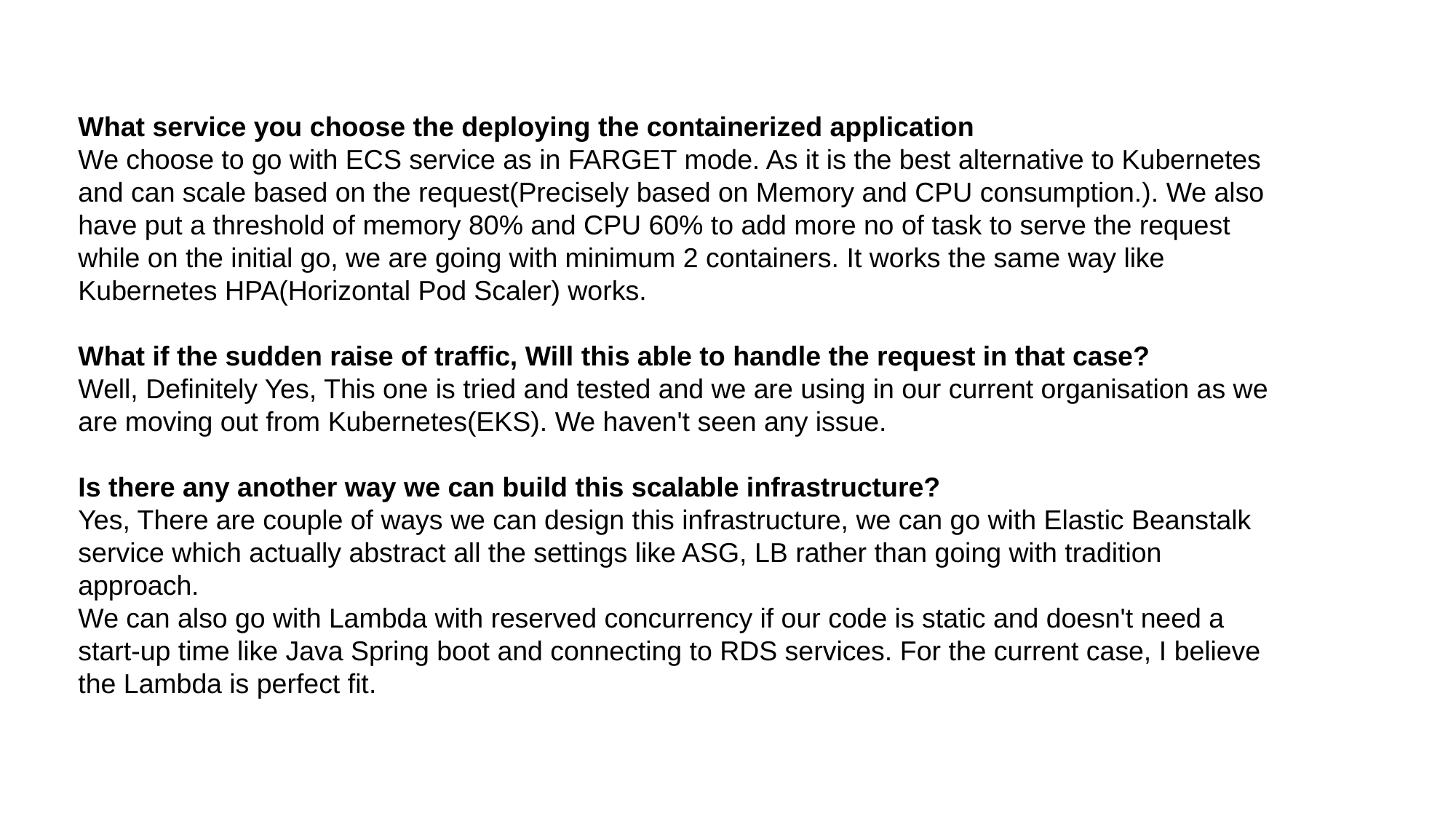

What service you choose the deploying the containerized application
We choose to go with ECS service as in FARGET mode. As it is the best alternative to Kubernetes and can scale based on the request(Precisely based on Memory and CPU consumption.). We also have put a threshold of memory 80% and CPU 60% to add more no of task to serve the request while on the initial go, we are going with minimum 2 containers. It works the same way like Kubernetes HPA(Horizontal Pod Scaler) works.

What if the sudden raise of traffic, Will this able to handle the request in that case?
Well, Definitely Yes, This one is tried and tested and we are using in our current organisation as we are moving out from Kubernetes(EKS). We haven't seen any issue.

Is there any another way we can build this scalable infrastructure?
Yes, There are couple of ways we can design this infrastructure, we can go with Elastic Beanstalk service which actually abstract all the settings like ASG, LB rather than going with tradition approach.
We can also go with Lambda with reserved concurrency if our code is static and doesn't need a start-up time like Java Spring boot and connecting to RDS services. For the current case, I believe the Lambda is perfect fit.